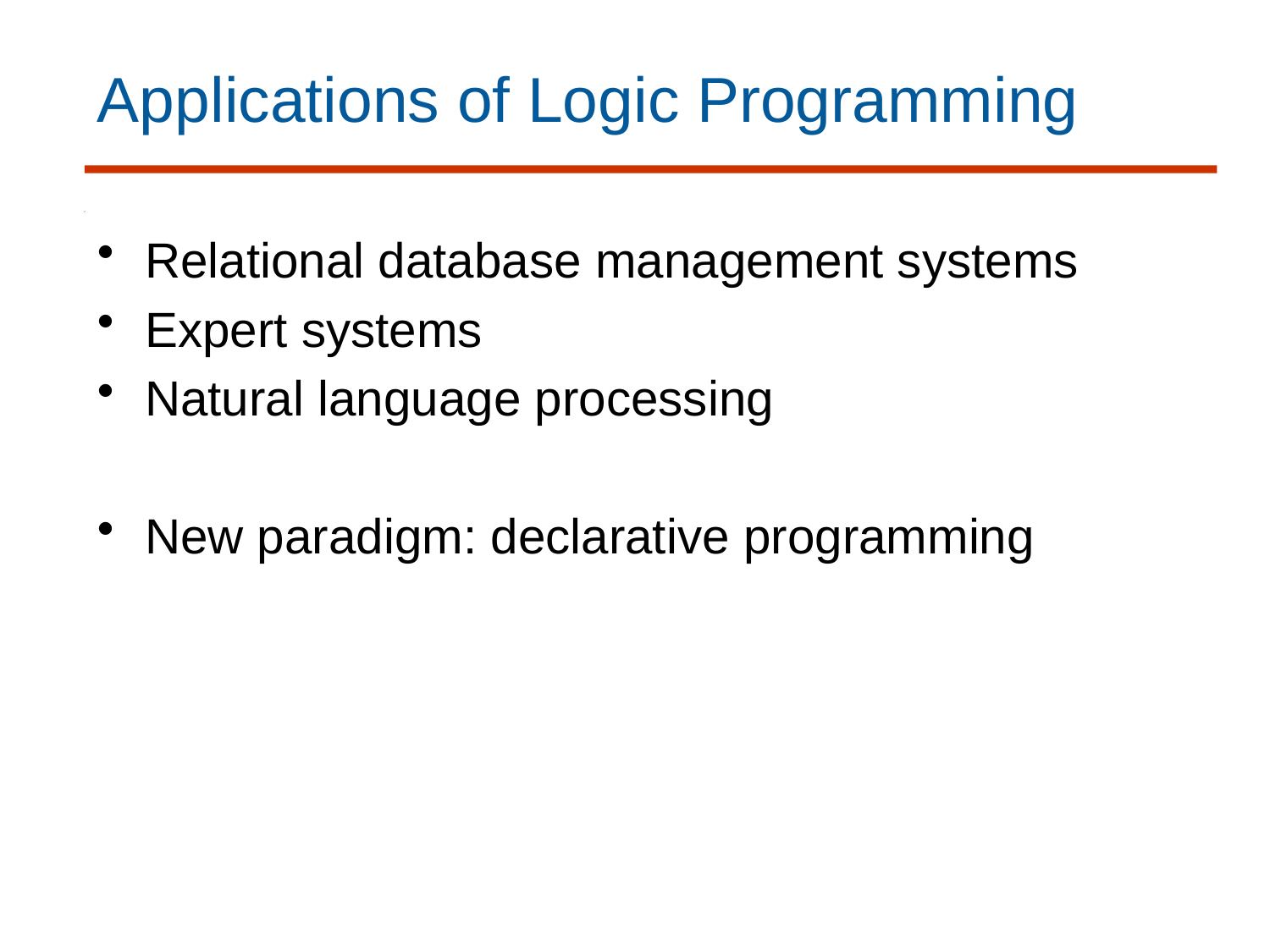

# Applications of Logic Programming
Relational database management systems
Expert systems
Natural language processing

New paradigm: declarative programming